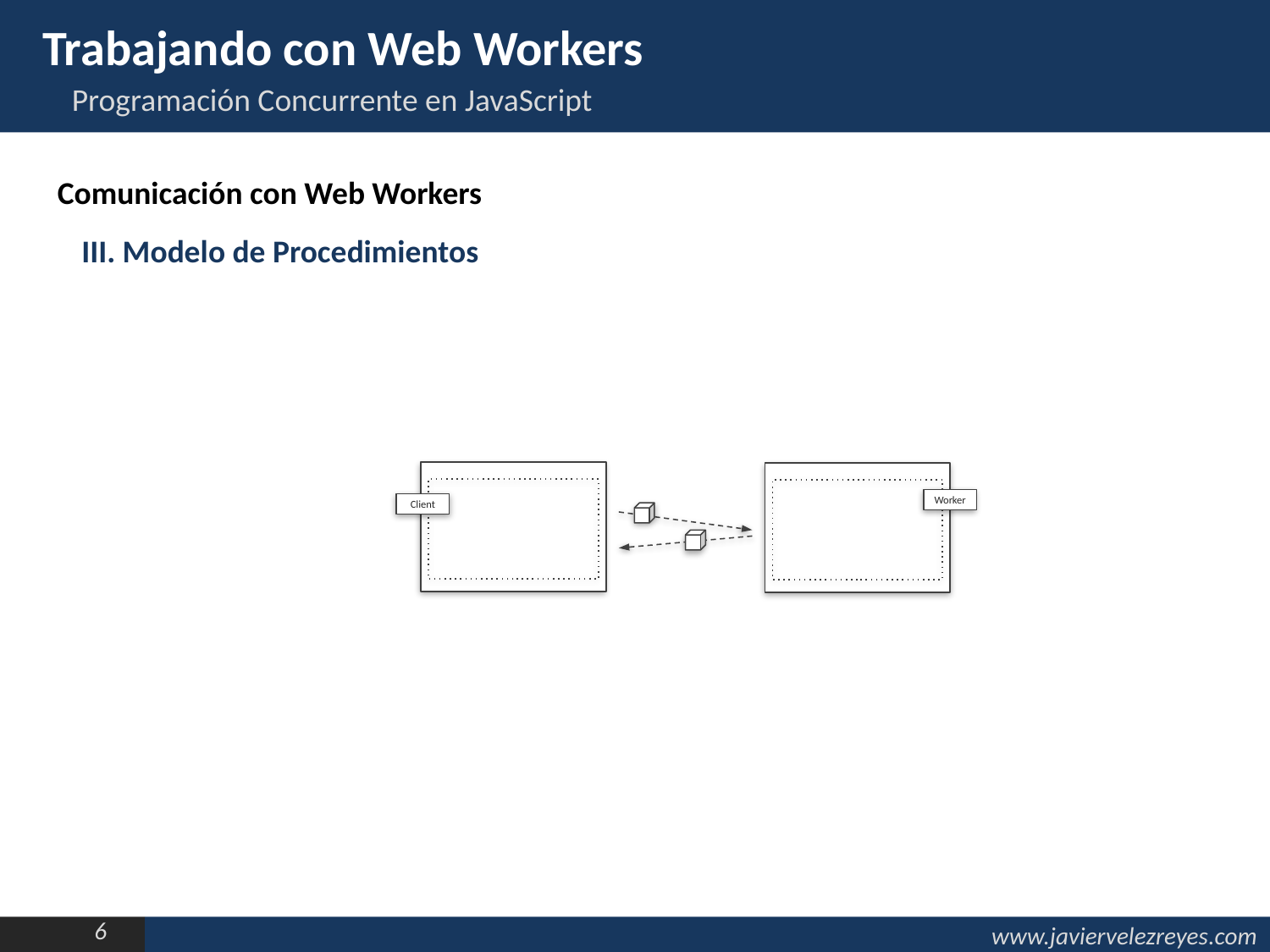

Trabajando con Web Workers
Programación Concurrente en JavaScript
Comunicación con Web Workers
III. Modelo de Procedimientos

Worker
Client